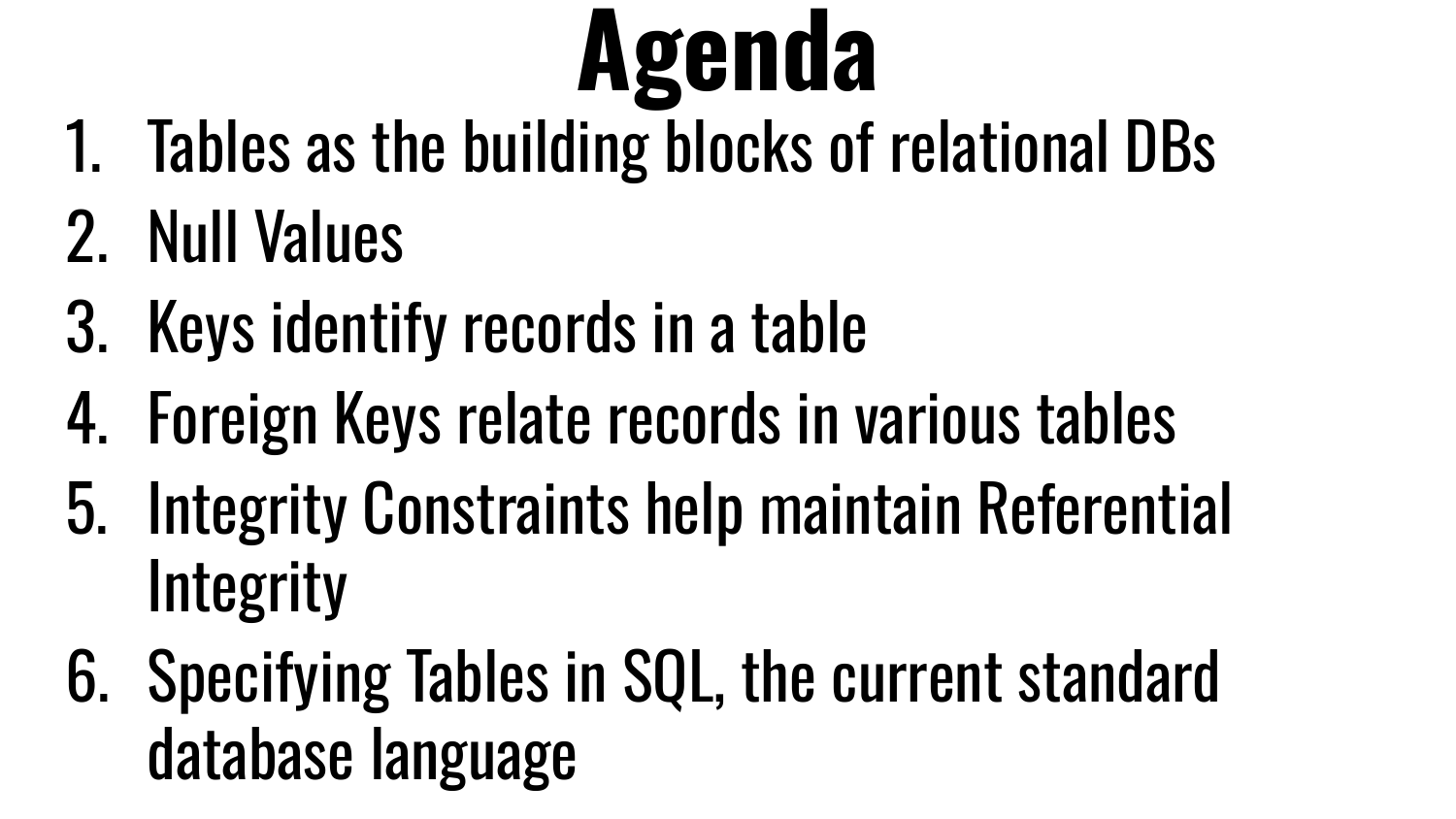

# Agenda
Tables as the building blocks of relational DBs
Null Values
Keys identify records in a table
Foreign Keys relate records in various tables
Integrity Constraints help maintain Referential Integrity
Specifying Tables in SQL, the current standard database language